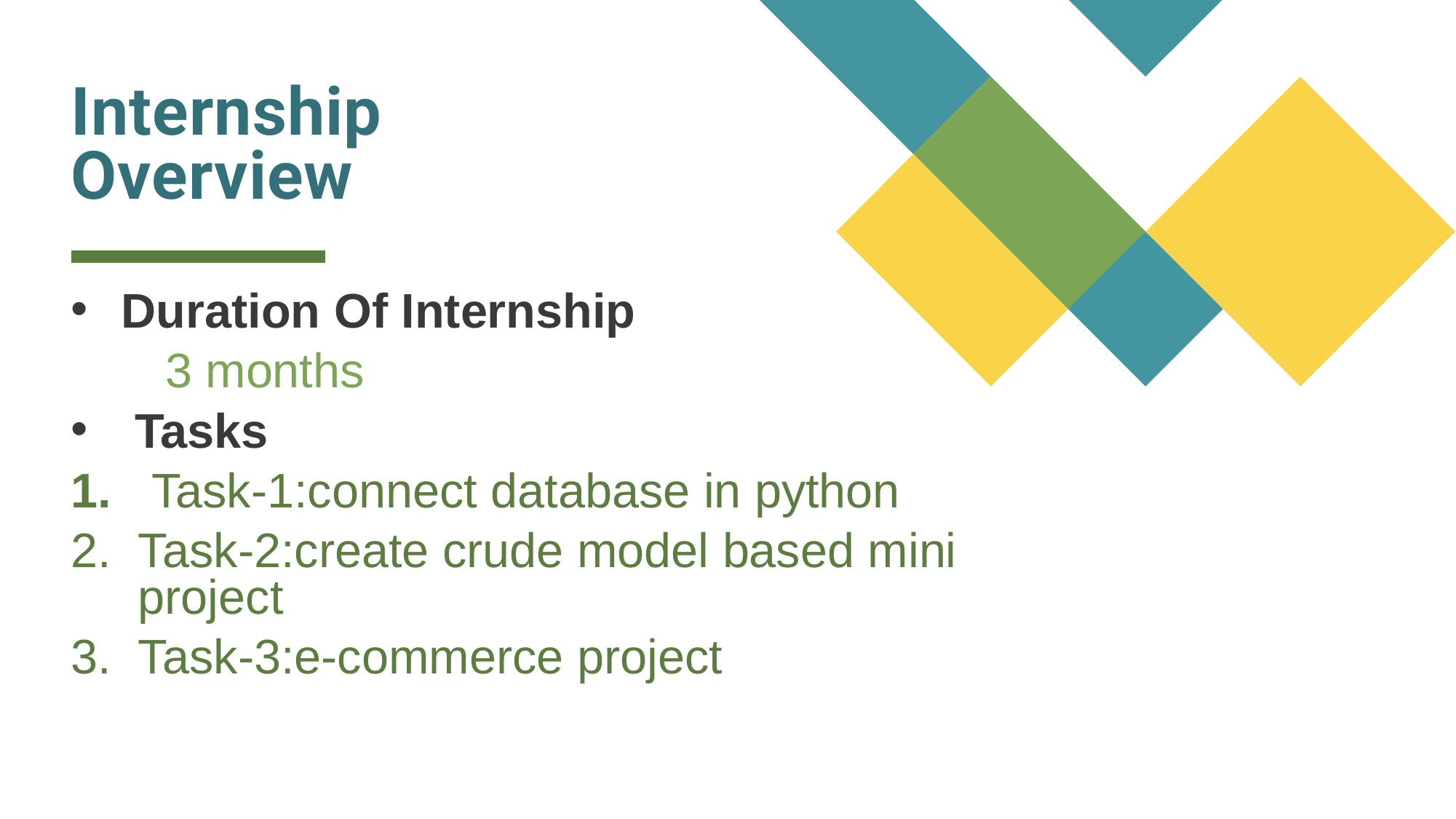

# Internship Overview
Duration Of Internship
       3 months
 Tasks
 Task-1:connect database in python
Task-2:create crude model based mini project
Task-3:e-commerce project

Task-1:Landing page